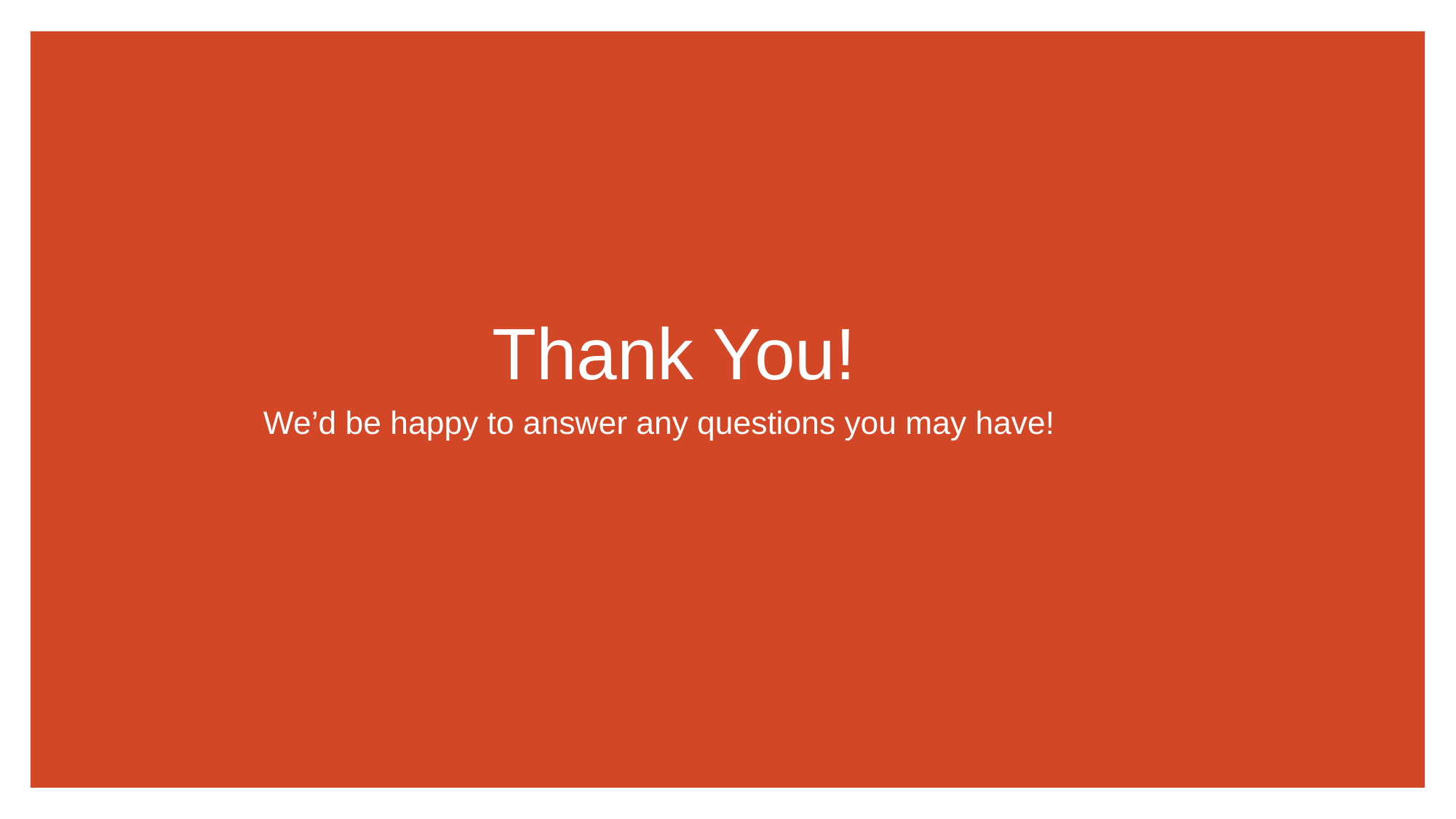

# Thank You!
We’d be happy to answer any questions you may have!